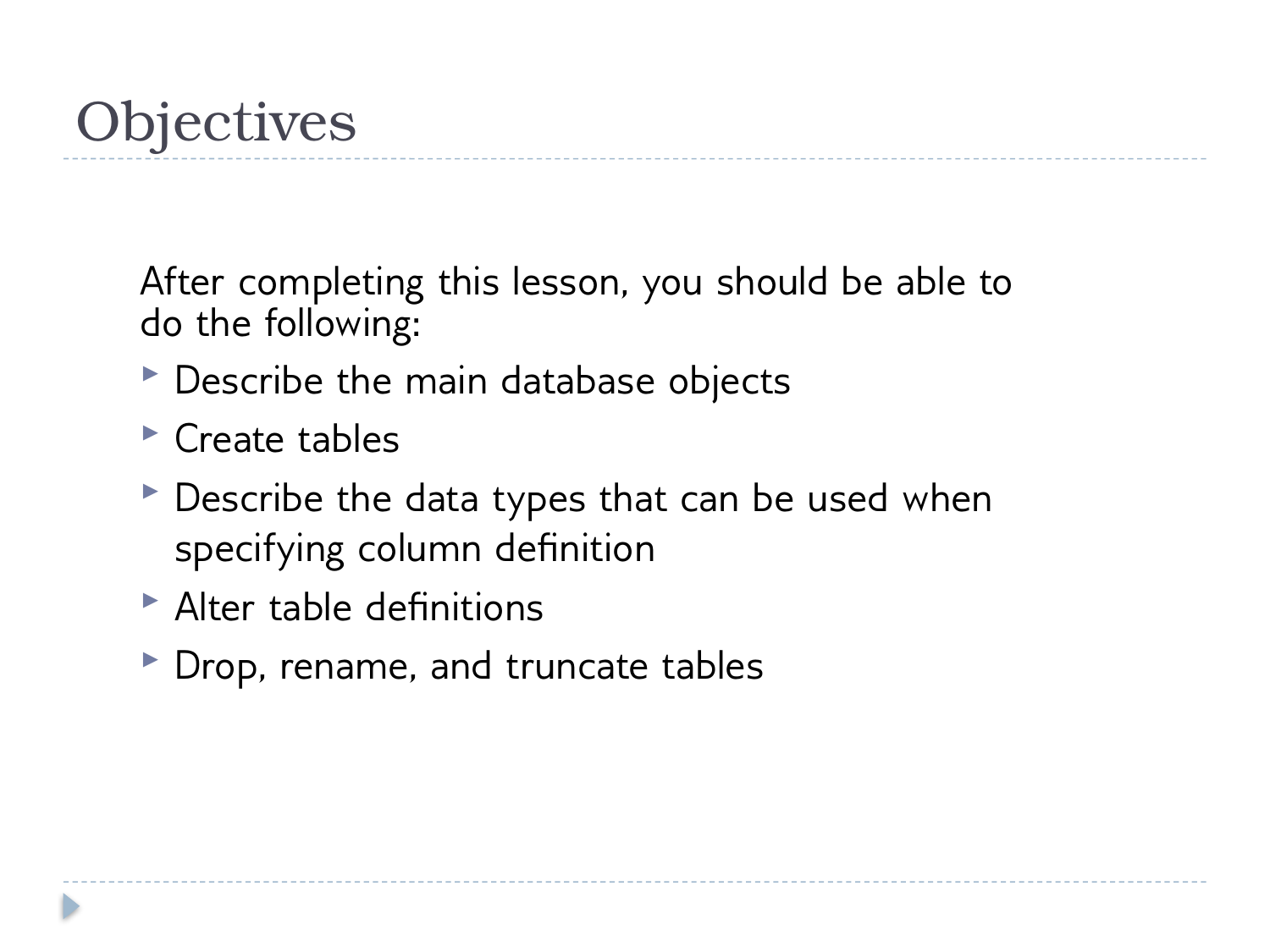

# Objectives
After completing this lesson, you should be able to
do the following:
Describe the main database objects
Create tables
Describe the data types that can be used when specifying column definition
Alter table definitions
Drop, rename, and truncate tables